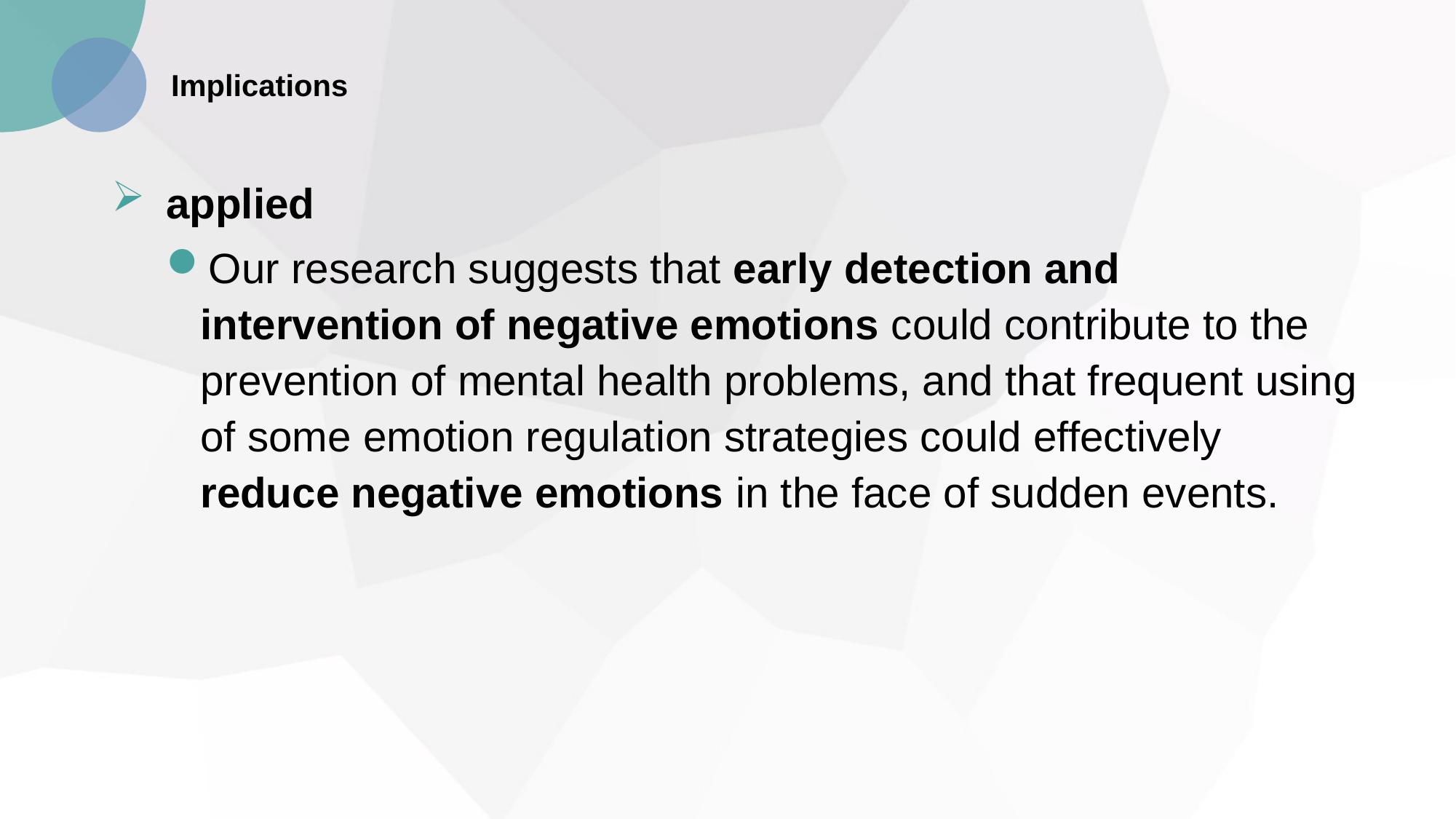

Implications
applied
Our research suggests that early detection and intervention of negative emotions could contribute to the prevention of mental health problems, and that frequent using of some emotion regulation strategies could effectively reduce negative emotions in the face of sudden events.